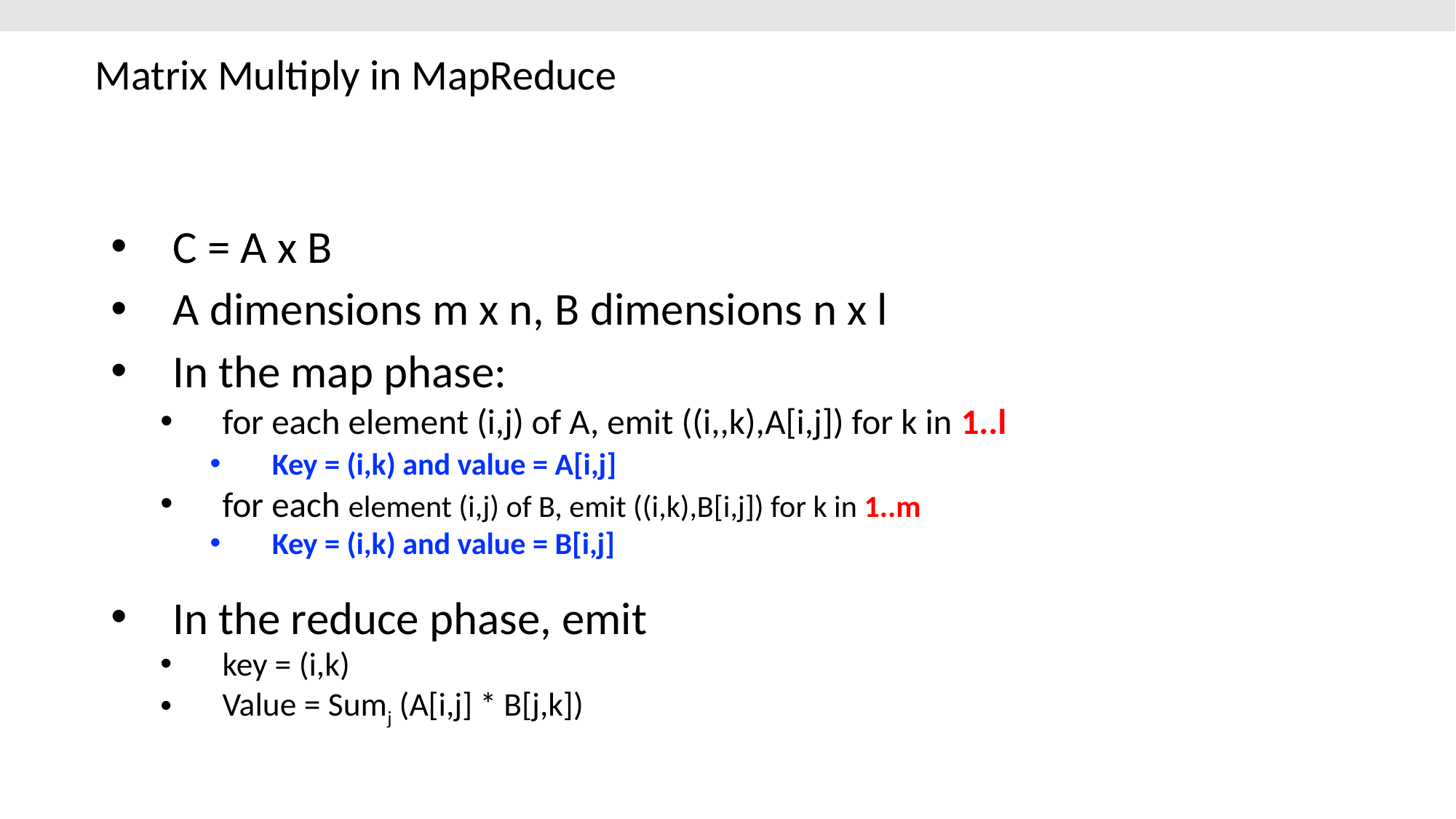

# Matrix Multiply in MapReduce
C = A x B
A dimensions m x n, B dimensions n x l
In the map phase:
for each element (i,j) of A, emit ((i,,k),A[i,j]) for k in 1..l
Key = (i,k) and value = A[i,j]
for each element (i,j) of B, emit ((i,k),B[i,j]) for k in 1..m
Key = (i,k) and value = B[i,j]

In the reduce phase, emit
key = (i,k)
Value = Sumj (A[i,j] * B[j,k])